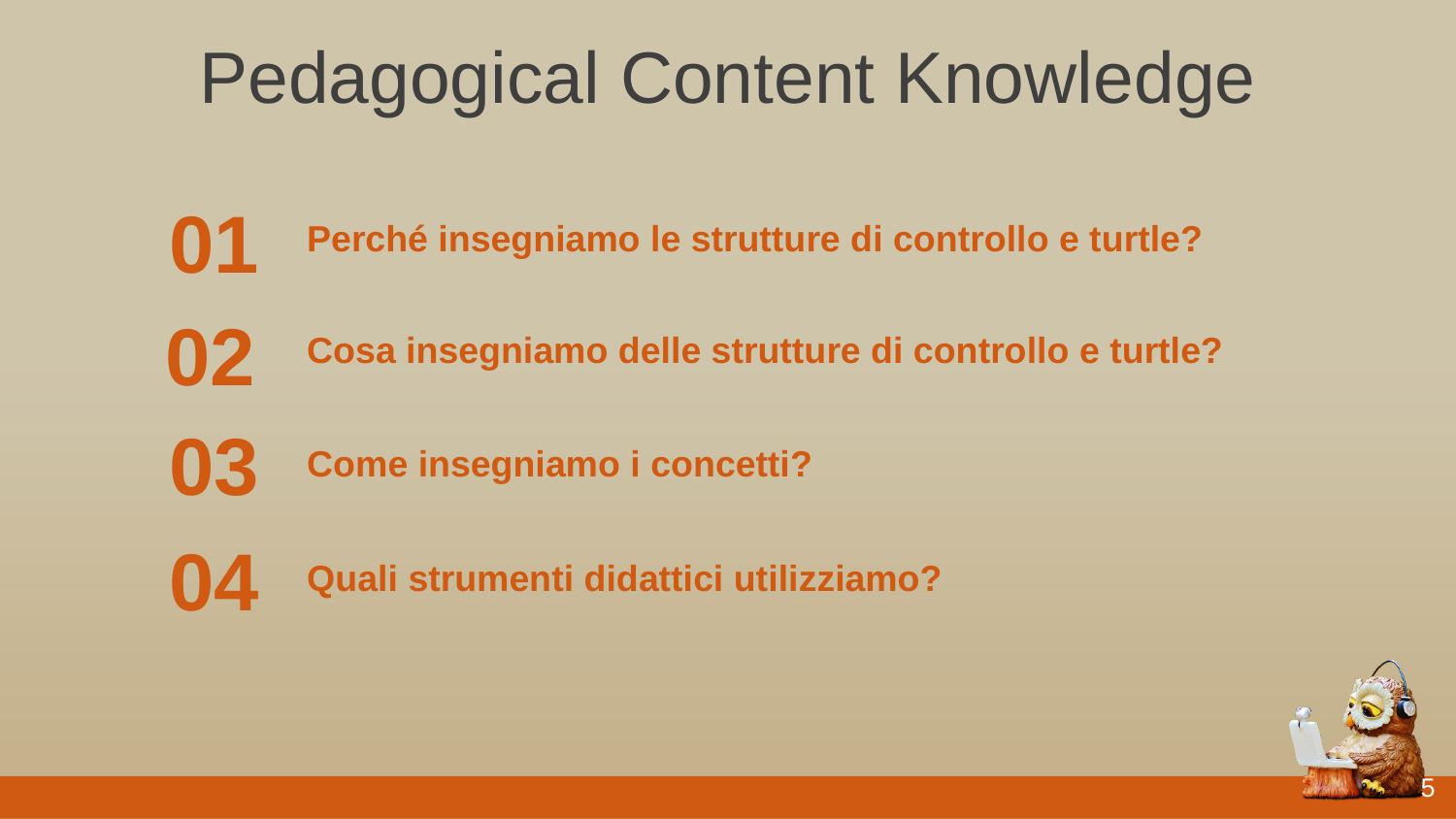

Pedagogical Content Knowledge
01
Perché insegniamo le strutture di controllo e turtle?

02
Cosa insegniamo delle strutture di controllo e turtle?

03
Come insegniamo i concetti?

04
Quali strumenti didattici utilizziamo?

5